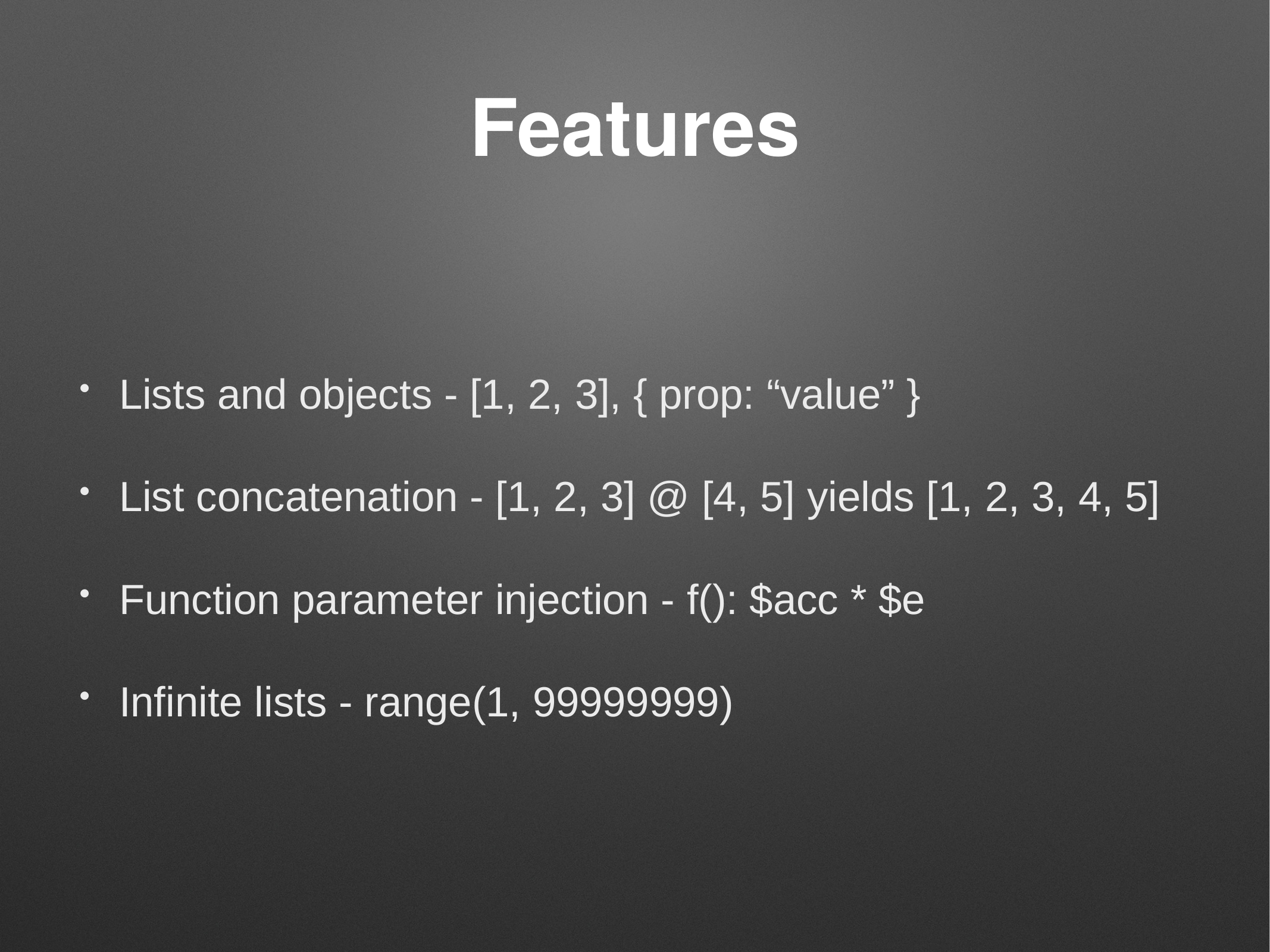

# Features
Lists and objects - [1, 2, 3], { prop: “value” }
List concatenation - [1, 2, 3] @ [4, 5] yields [1, 2, 3, 4, 5]
Function parameter injection - f(): $acc * $e
Infinite lists - range(1, 99999999)